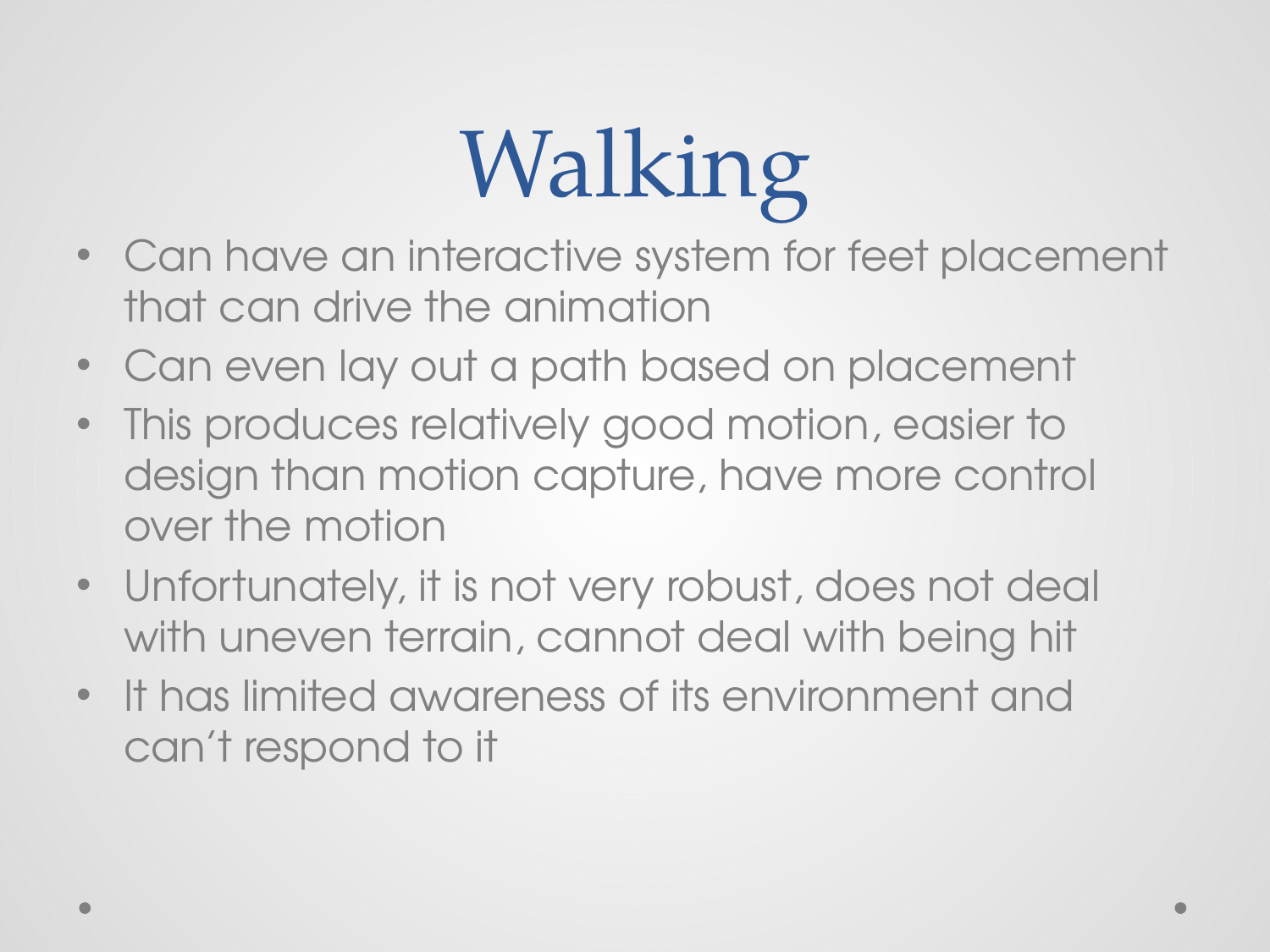

# Walking
Can have an interactive system for feet placement that can drive the animation
Can even lay out a path based on placement
This produces relatively good motion, easier to design than motion capture, have more control over the motion
Unfortunately, it is not very robust, does not deal with uneven terrain, cannot deal with being hit
It has limited awareness of its environment and can’t respond to it